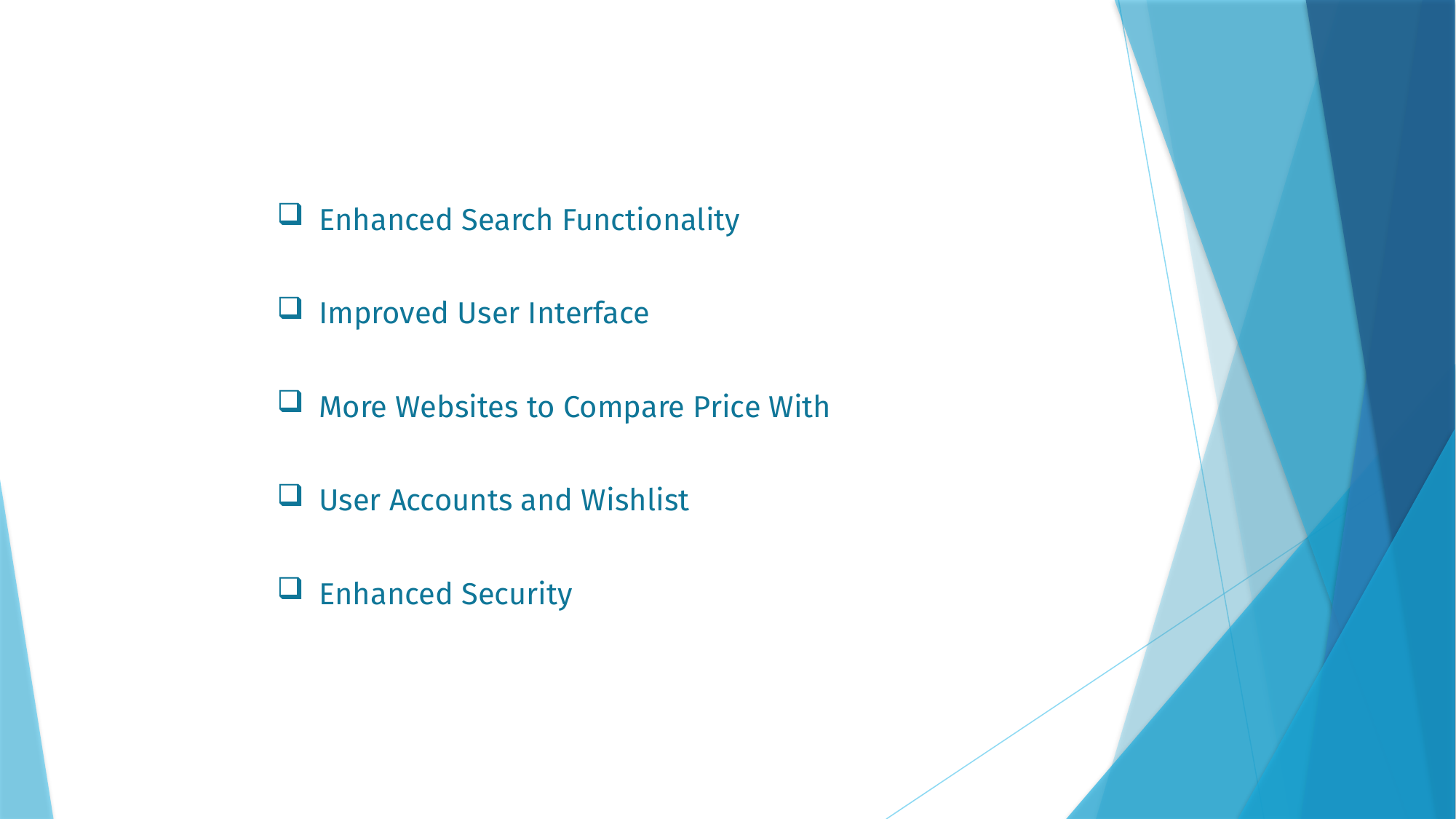

Enhanced Search Functionality
 Improved User Interface
 More Websites to Compare Price With
 User Accounts and Wishlist
 Enhanced Security